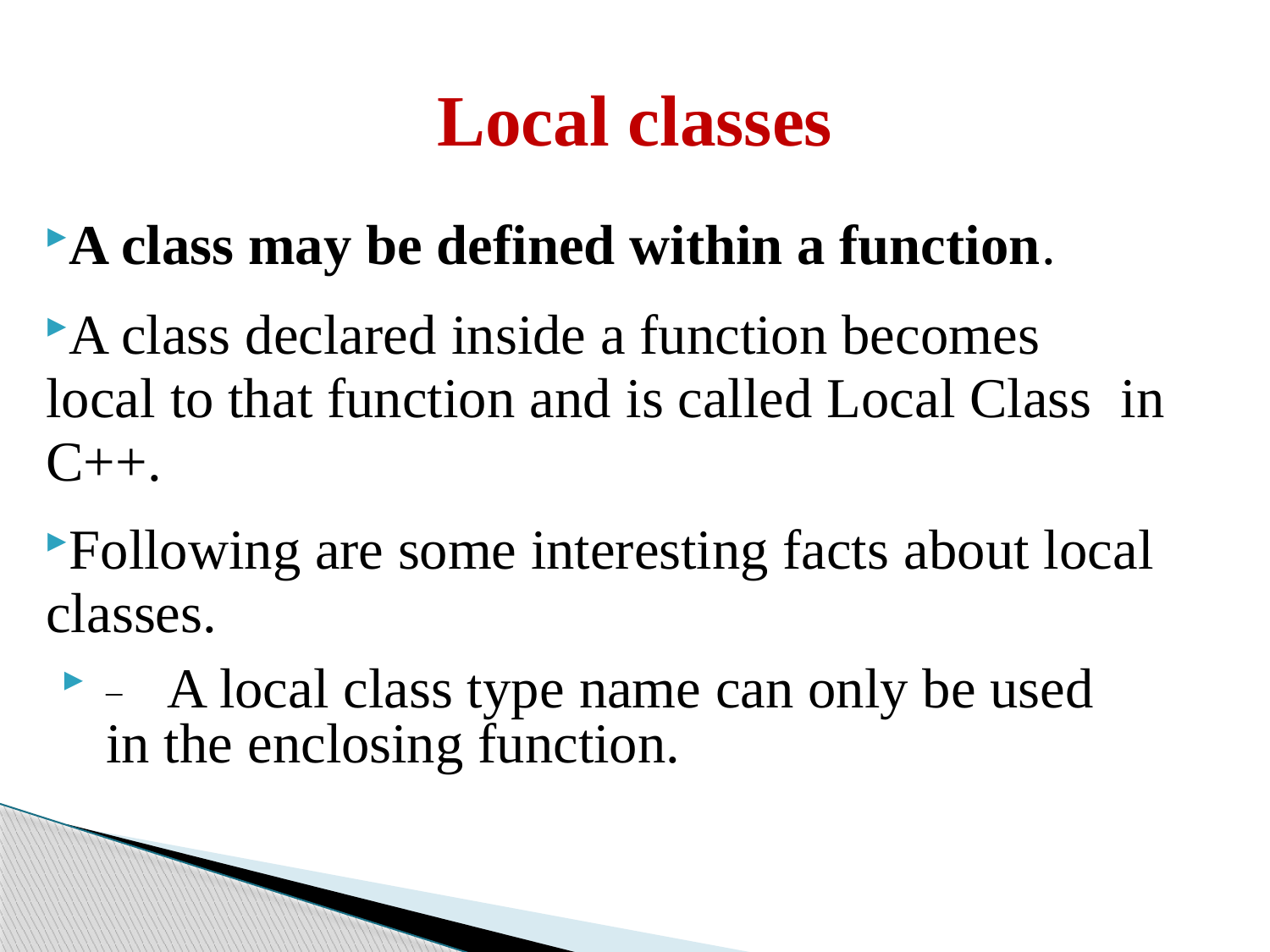

# Local classes
A class may be defined within a function.
A class declared inside a function becomes  local to that function and is called Local Class  in C++.
Following are some interesting facts about local  classes.
–	A local class type name can only be used in the enclosing function.